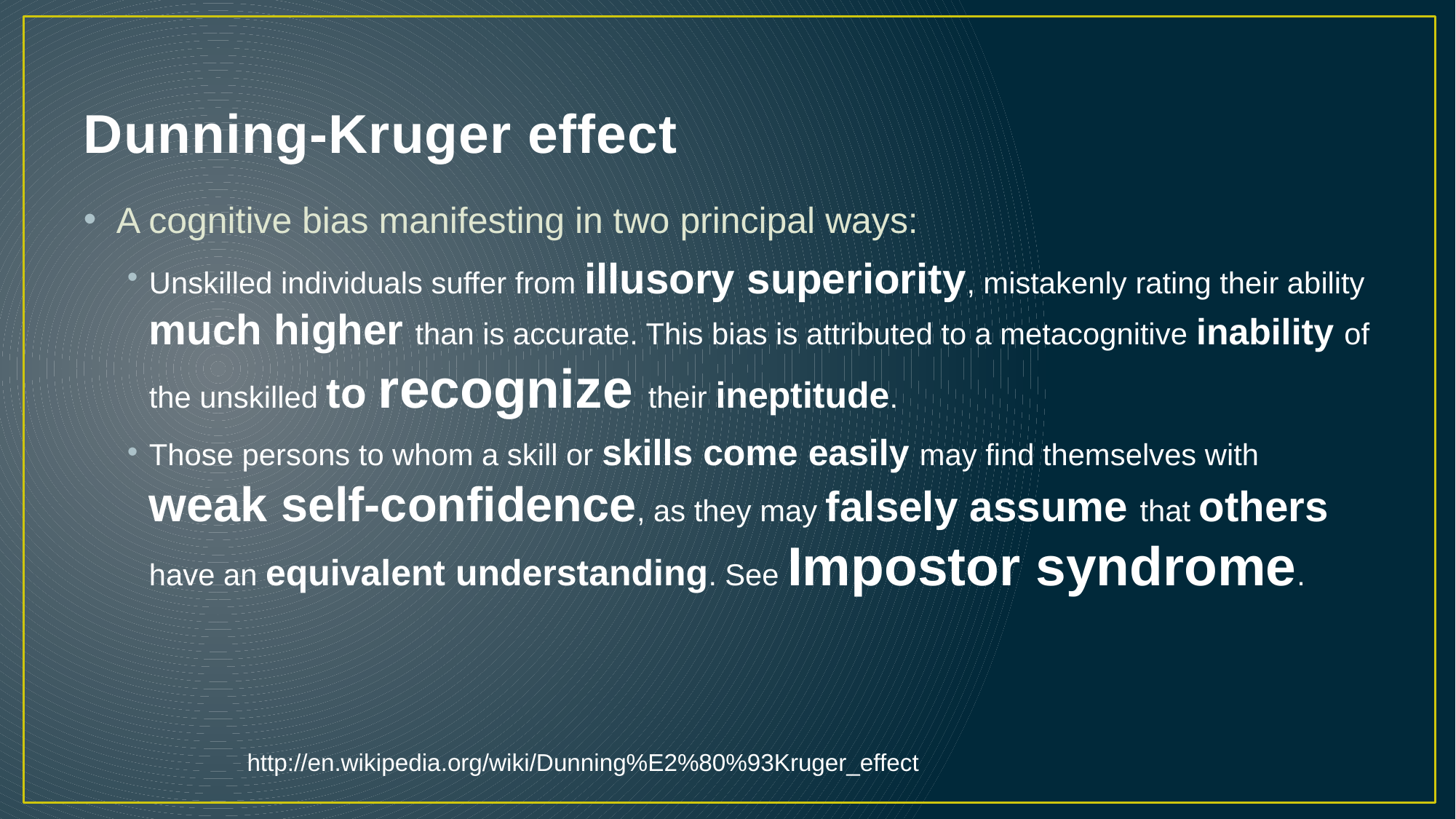

# Dunning-Kruger effect
A cognitive bias manifesting in two principal ways:
Unskilled individuals suffer from illusory superiority, mistakenly rating their ability much higher than is accurate. This bias is attributed to a metacognitive inability of the unskilled to recognize their ineptitude.
Those persons to whom a skill or skills come easily may find themselves with weak self-confidence, as they may falsely assume that others have an equivalent understanding. See Impostor syndrome.

http://en.wikipedia.org/wiki/Dunning%E2%80%93Kruger_effect